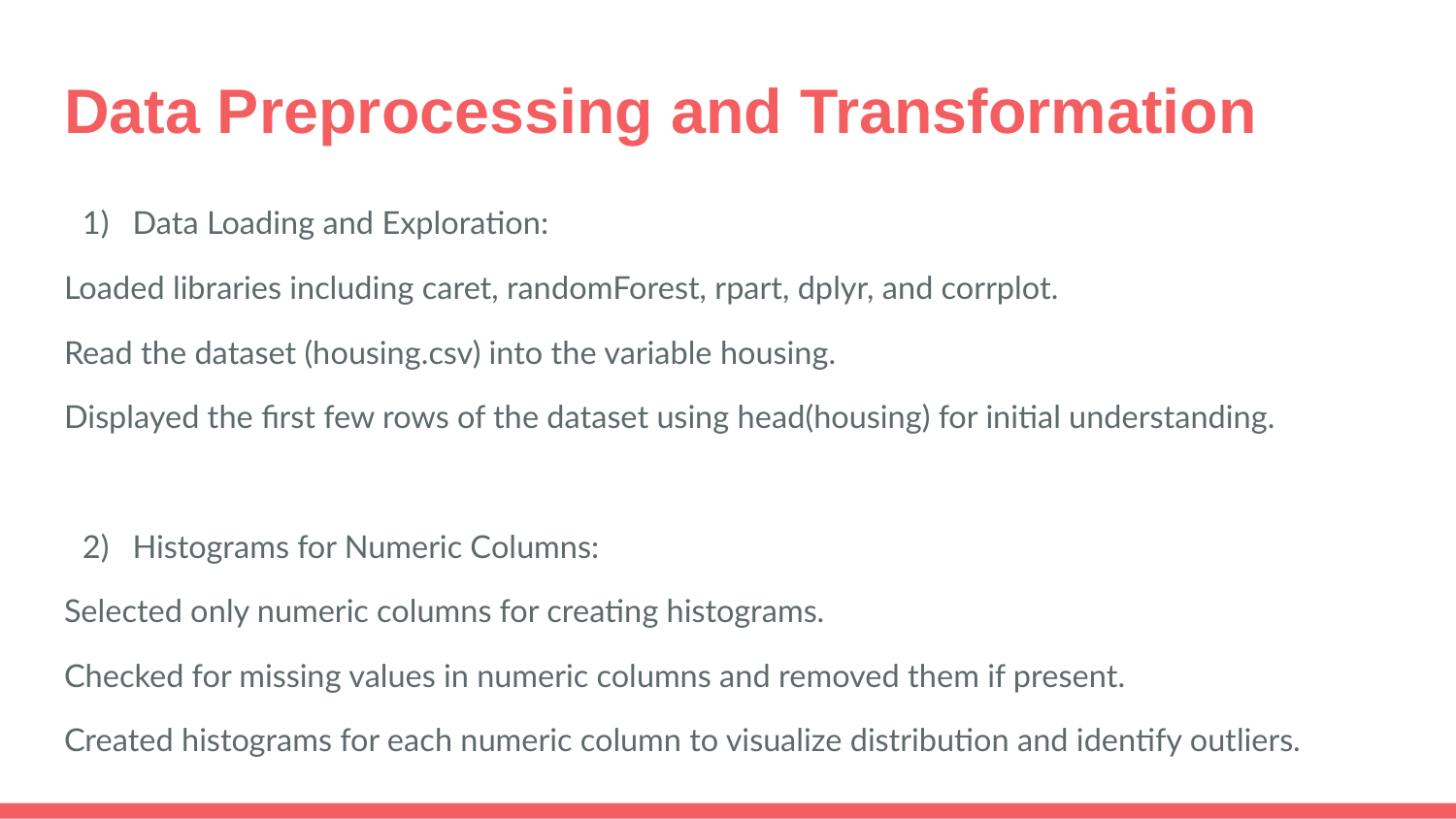

# Data Preprocessing and Transformation
Data Loading and Exploration:
Loaded libraries including caret, randomForest, rpart, dplyr, and corrplot.
Read the dataset (housing.csv) into the variable housing.
Displayed the first few rows of the dataset using head(housing) for initial understanding.

Histograms for Numeric Columns:
Selected only numeric columns for creating histograms.
Checked for missing values in numeric columns and removed them if present.
Created histograms for each numeric column to visualize distribution and identify outliers.